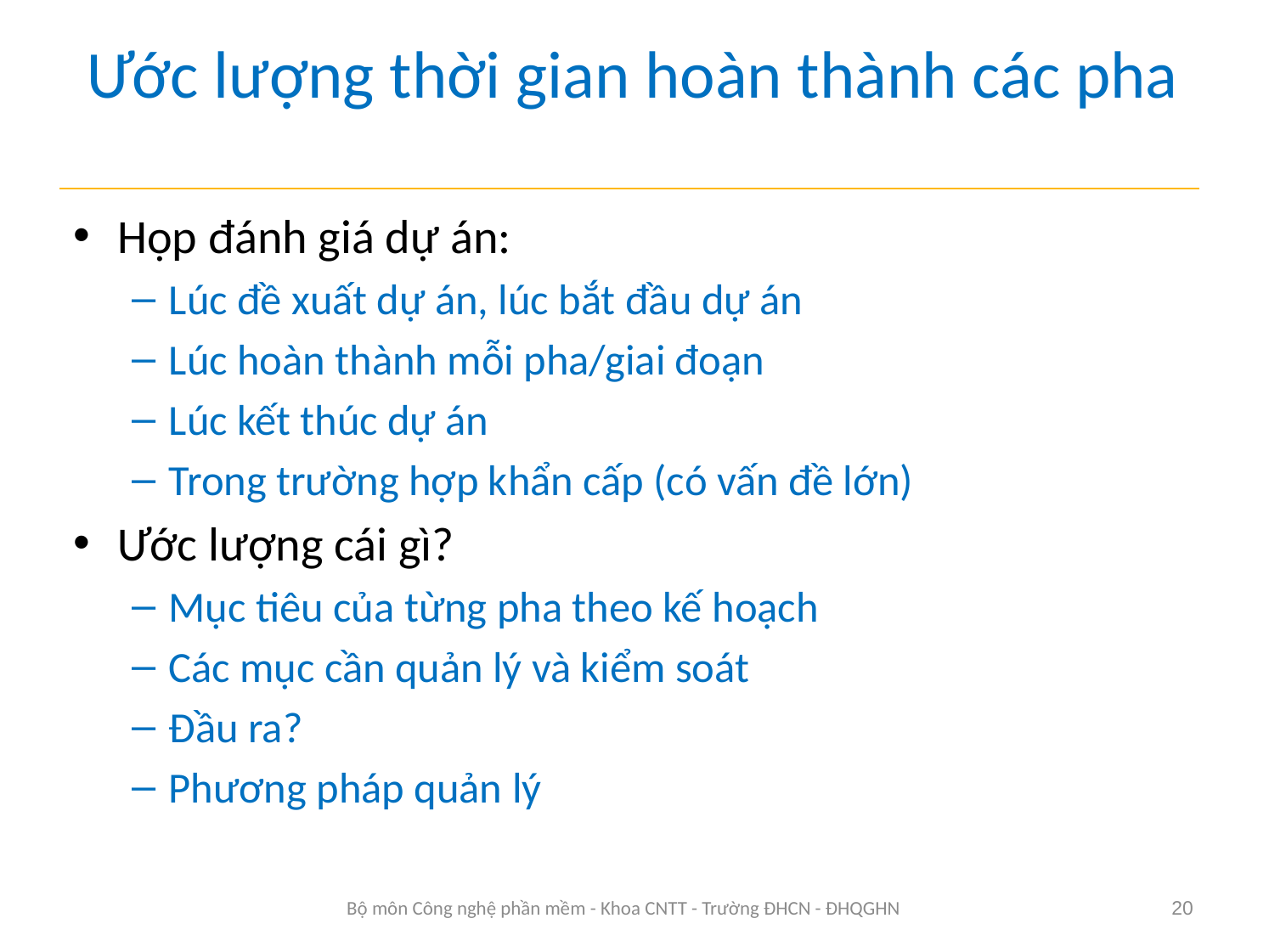

# Ước lượng thời gian hoàn thành các pha
Họp đánh giá dự án:
Lúc đề xuất dự án, lúc bắt đầu dự án
Lúc hoàn thành mỗi pha/giai đoạn
Lúc kết thúc dự án
Trong trường hợp khẩn cấp (có vấn đề lớn)
Ước lượng cái gì?
Mục tiêu của từng pha theo kế hoạch
Các mục cần quản lý và kiểm soát
Đầu ra?
Phương pháp quản lý
Bộ môn Công nghệ phần mềm - Khoa CNTT - Trường ĐHCN - ĐHQGHN
20